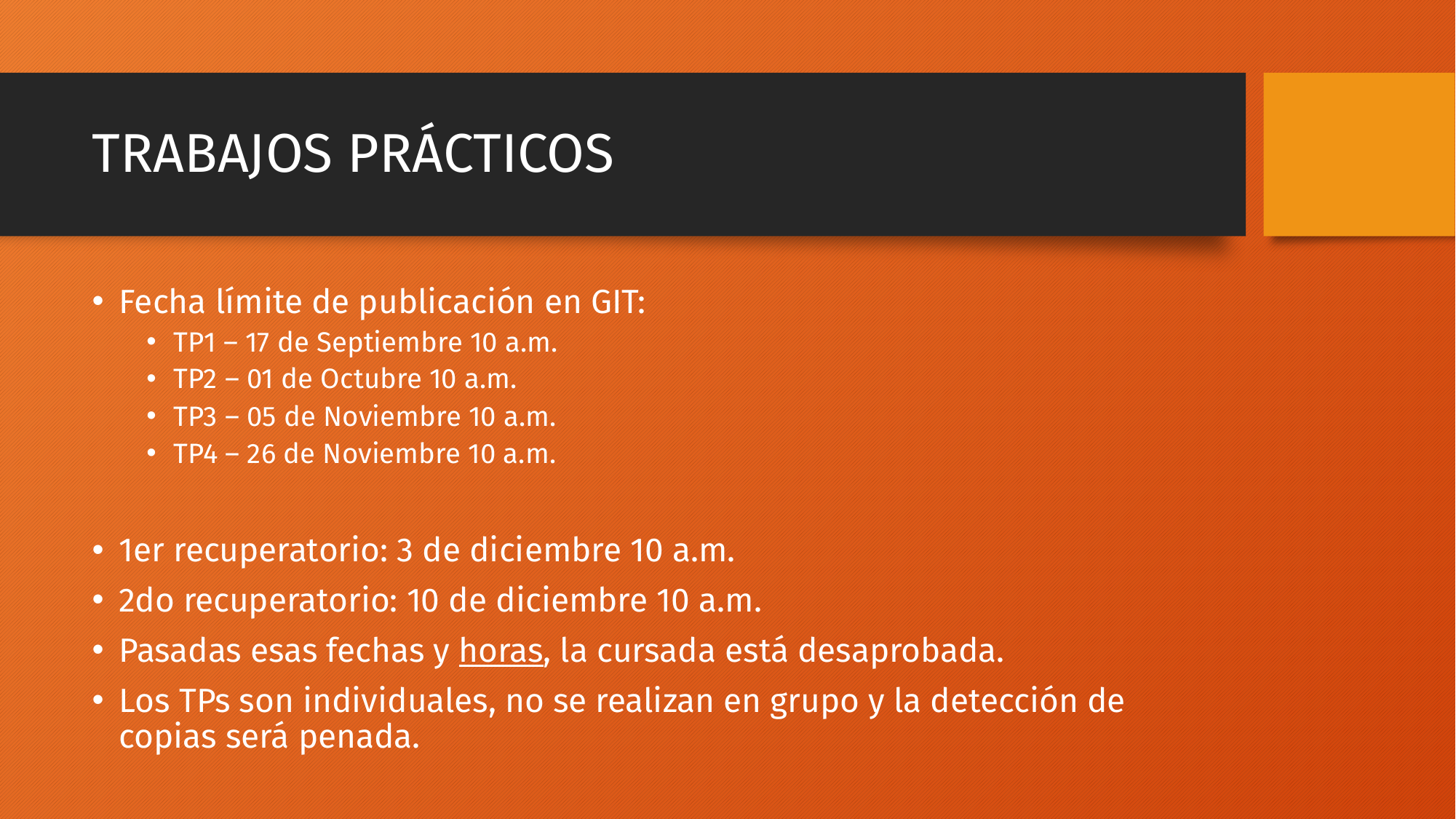

# TRABAJOS PRÁCTICOS
Fecha límite de publicación en GIT:
TP1 – 17 de Septiembre 10 a.m.
TP2 – 01 de Octubre 10 a.m.
TP3 – 05 de Noviembre 10 a.m.
TP4 – 26 de Noviembre 10 a.m.

1er recuperatorio: 3 de diciembre 10 a.m.
2do recuperatorio: 10 de diciembre 10 a.m.
Pasadas esas fechas y horas, la cursada está desaprobada.
Los TPs son individuales, no se realizan en grupo y la detección de copias será penada.